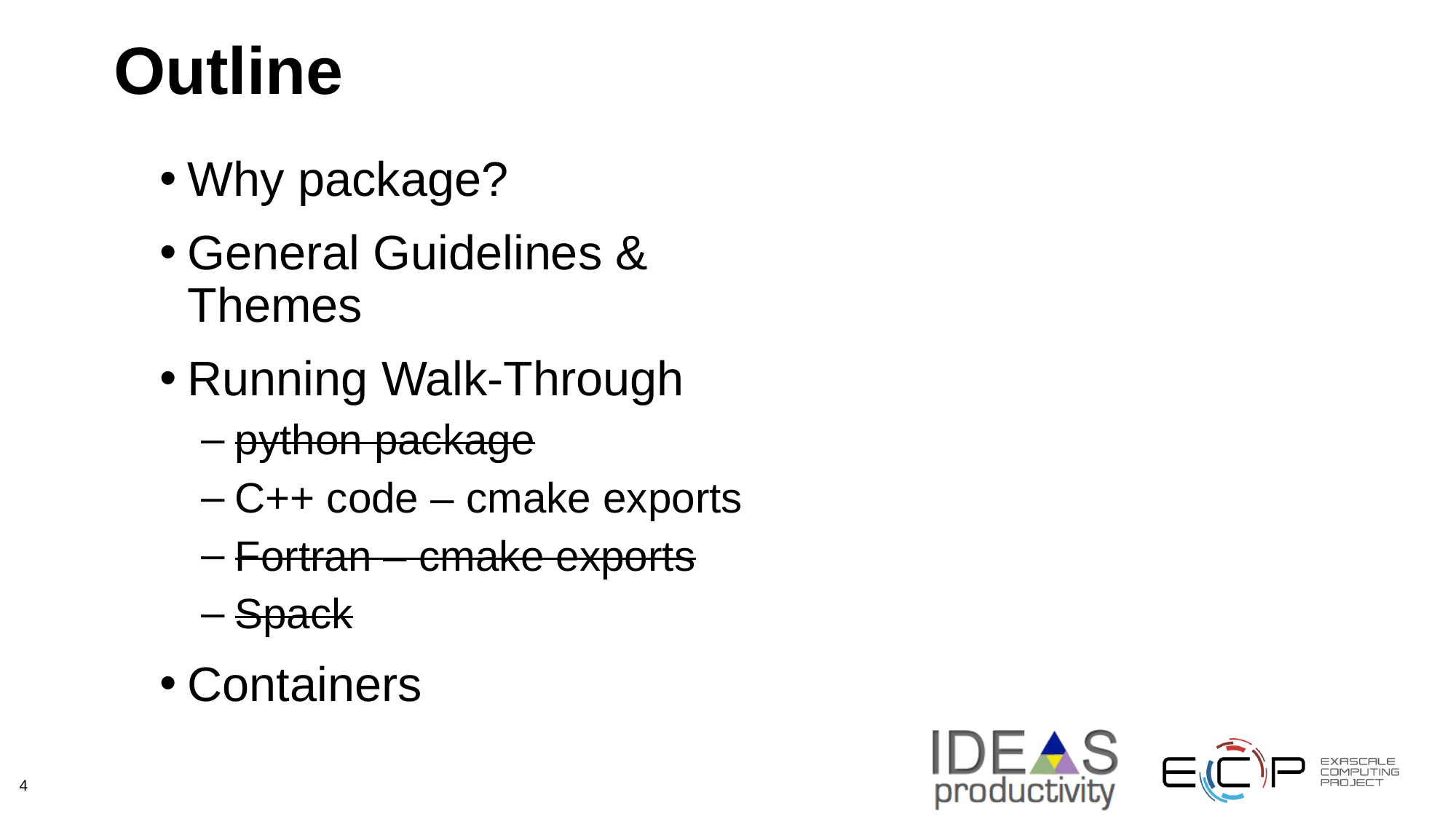

# Outline
Why package?
General Guidelines & Themes
Running Walk-Through
python package
C++ code – cmake exports
Fortran – cmake exports
Spack
Containers